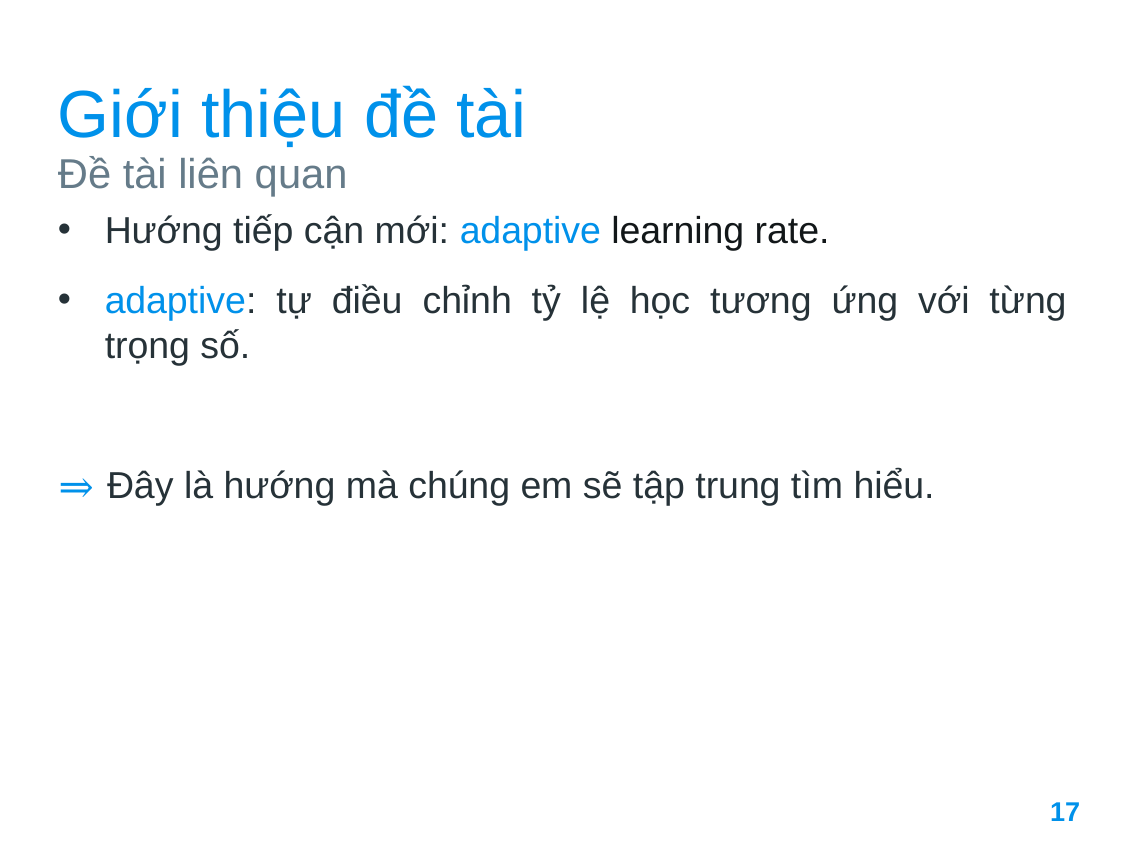

# Giới thiệu đề tài
Đề tài liên quan
Hướng tiếp cận mới: adaptive learning rate.
adaptive: tự điều chỉnh tỷ lệ học tương ứng với từng trọng số.

⇒ Đây là hướng mà chúng em sẽ tập trung tìm hiểu.
17